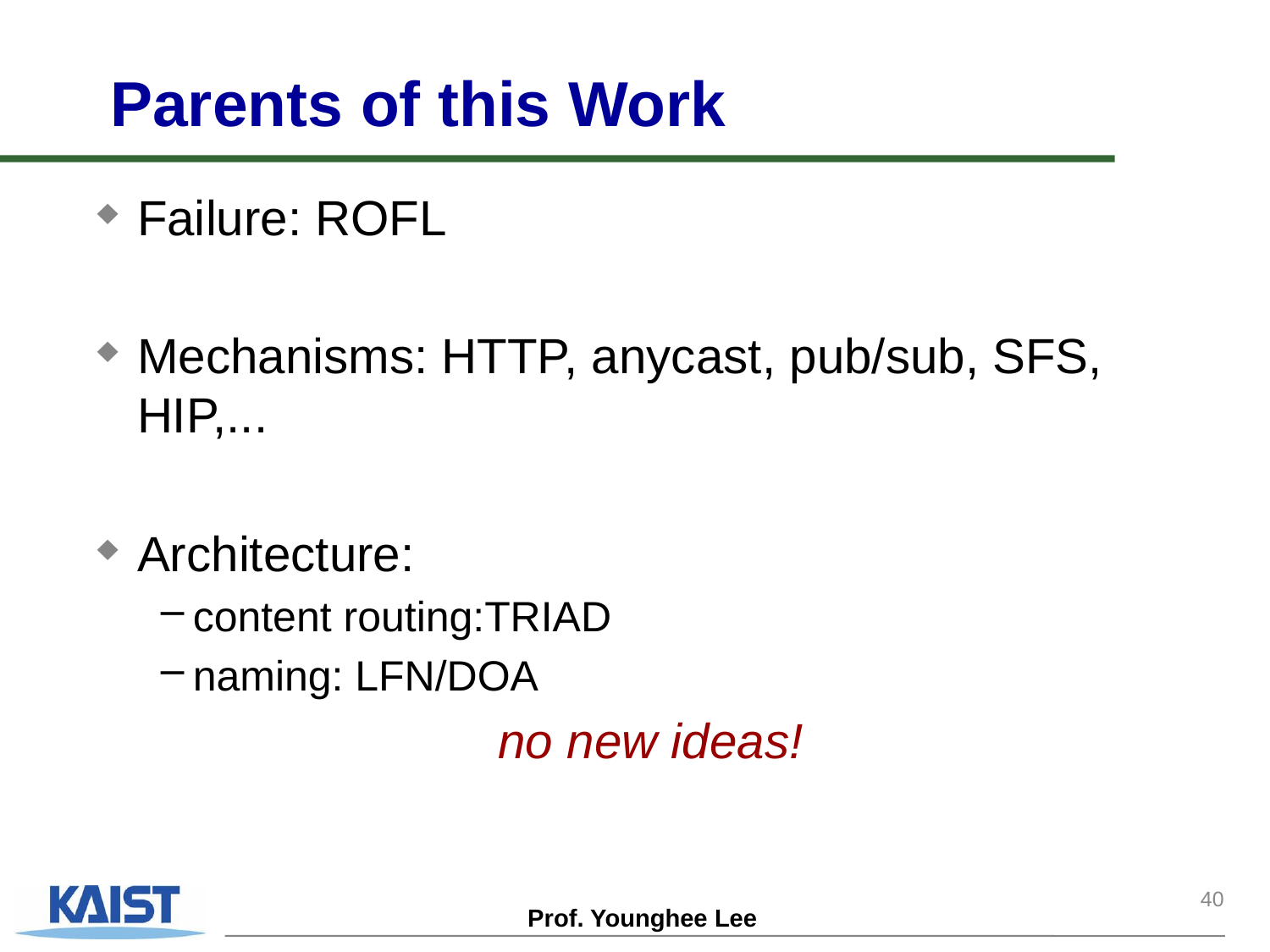

# Parents of this Work
Failure: ROFL

Mechanisms: HTTP, anycast, pub/sub, SFS, HIP,...

Architecture:
content routing:TRIAD
naming: LFN/DOA
no new ideas!
40